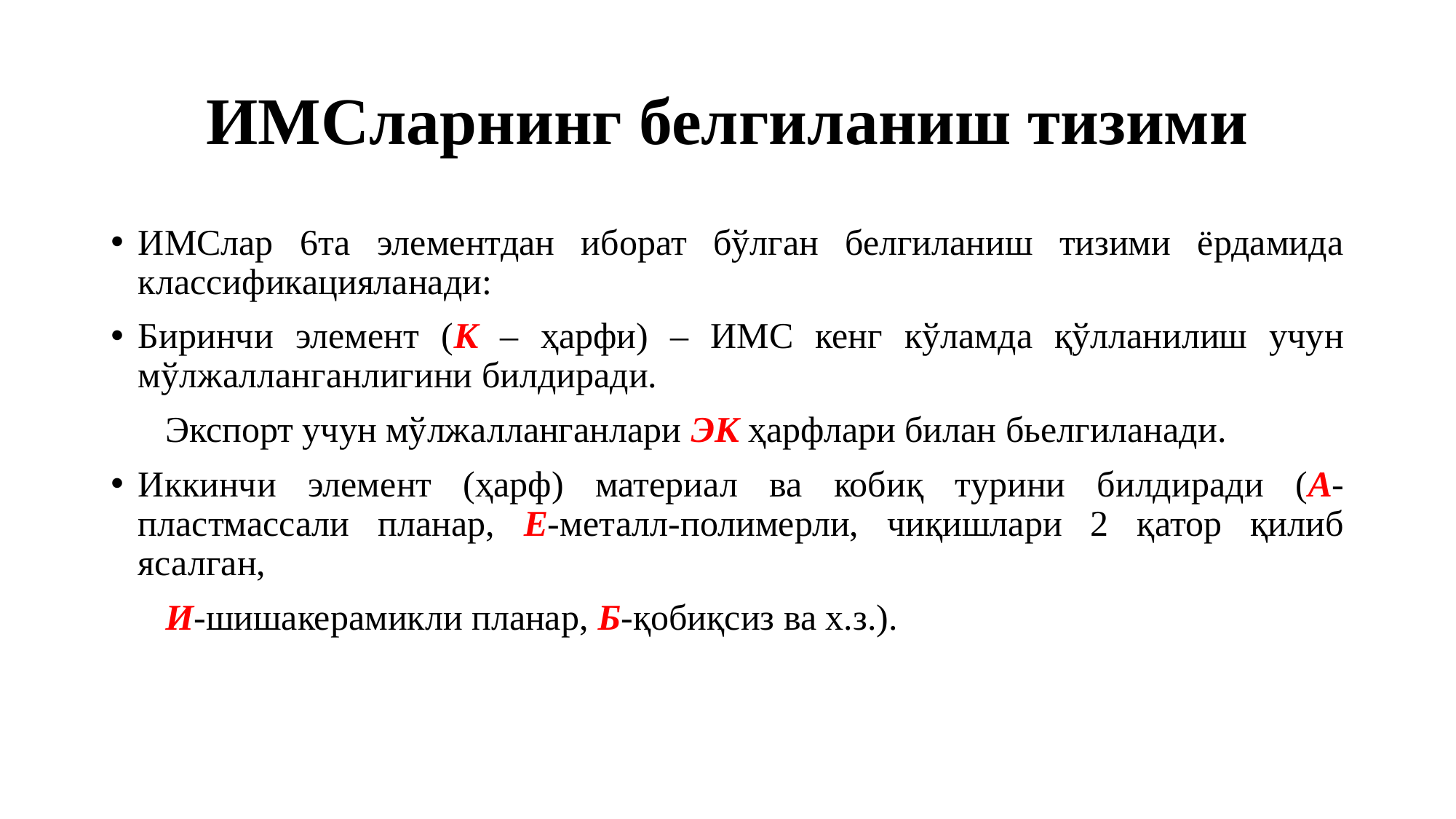

# ИМСларнинг белгиланиш тизими
ИМСлар 6та элементдан иборат бўлган белгиланиш тизими ёрдамида классификацияланади:
Биринчи элемент (К – ҳарфи) – ИМС кенг кўламда қўлланилиш учун мўлжалланганлигини билдиради.
      Экспорт учун мўлжалланганлари ЭК ҳарфлари билан бьелгиланади.
Иккинчи элемент (ҳарф) материал ва кобиқ турини билдиради (А- пластмассали планар, Е-металл-полимерли, чиқишлари 2 қатор қилиб ясалган,
      И-шишакерамикли планар, Б-қобиқсиз ва х.з.).